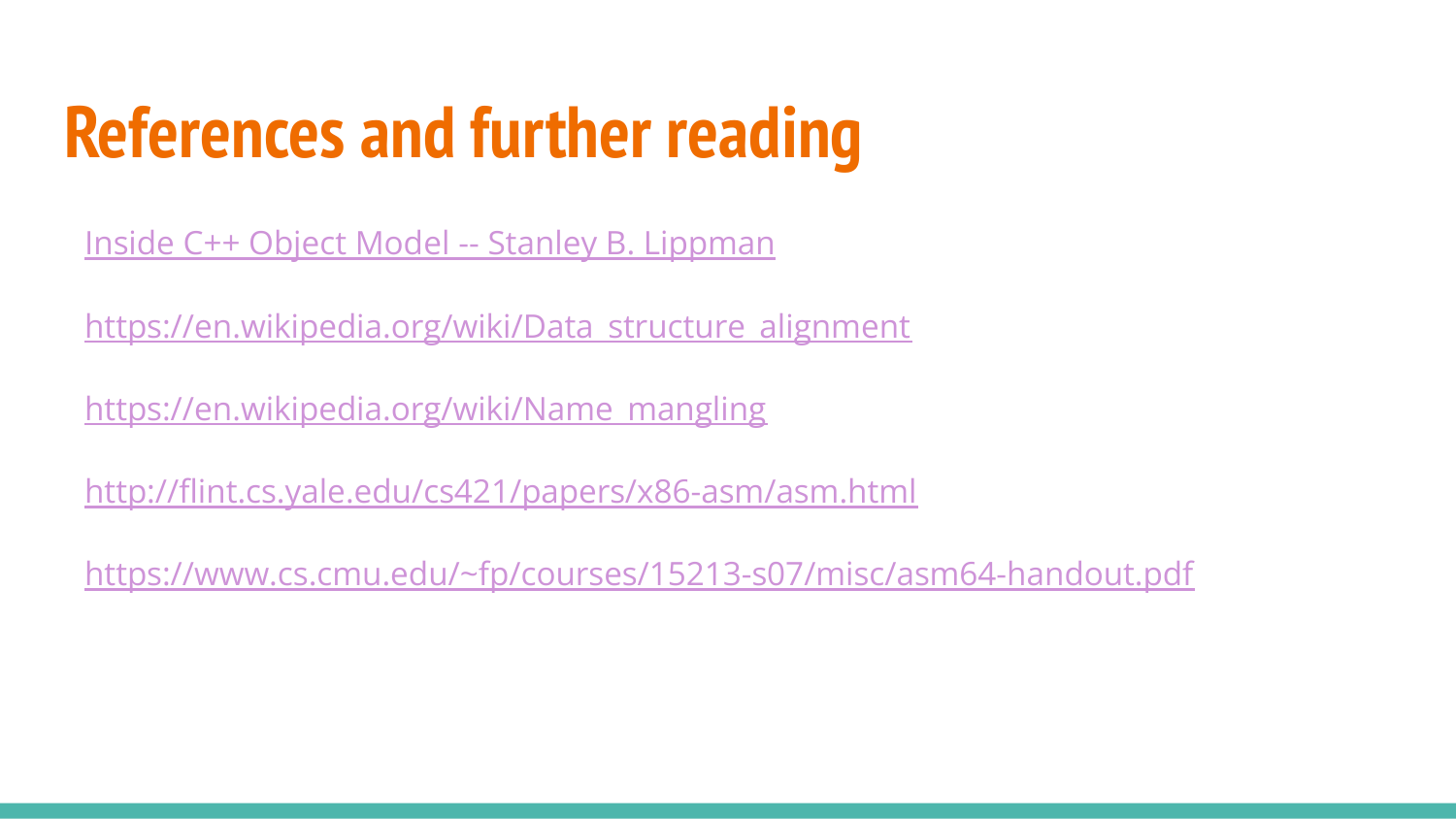

# References and further reading
Inside C++ Object Model -- Stanley B. Lippman
https://en.wikipedia.org/wiki/Data_structure_alignment
https://en.wikipedia.org/wiki/Name_mangling
http://flint.cs.yale.edu/cs421/papers/x86-asm/asm.html
https://www.cs.cmu.edu/~fp/courses/15213-s07/misc/asm64-handout.pdf